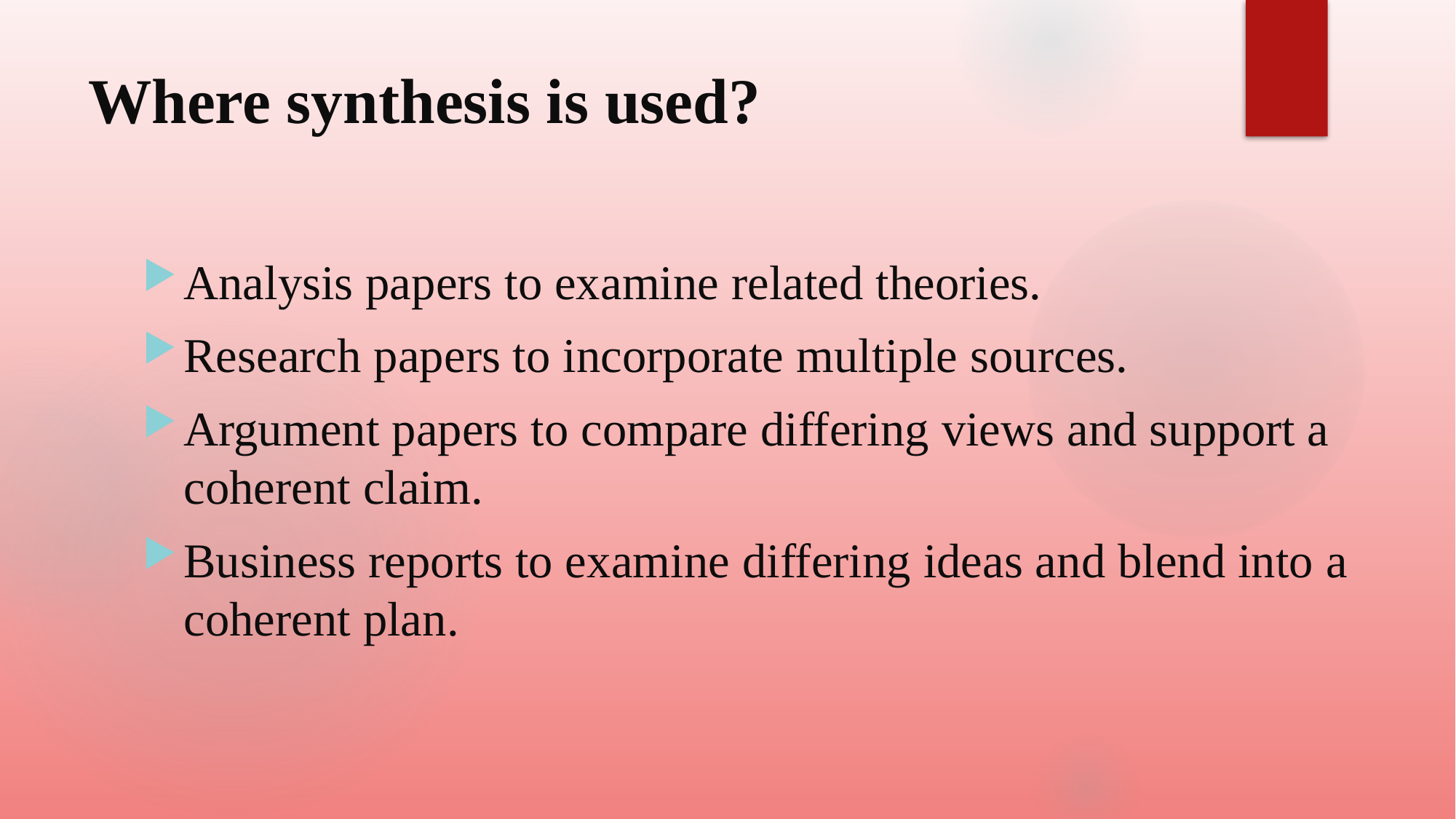

# Where synthesis is used?
Analysis papers to examine related theories.
Research papers to incorporate multiple sources.
Argument papers to compare differing views and support a coherent claim.
Business reports to examine differing ideas and blend into a coherent plan.